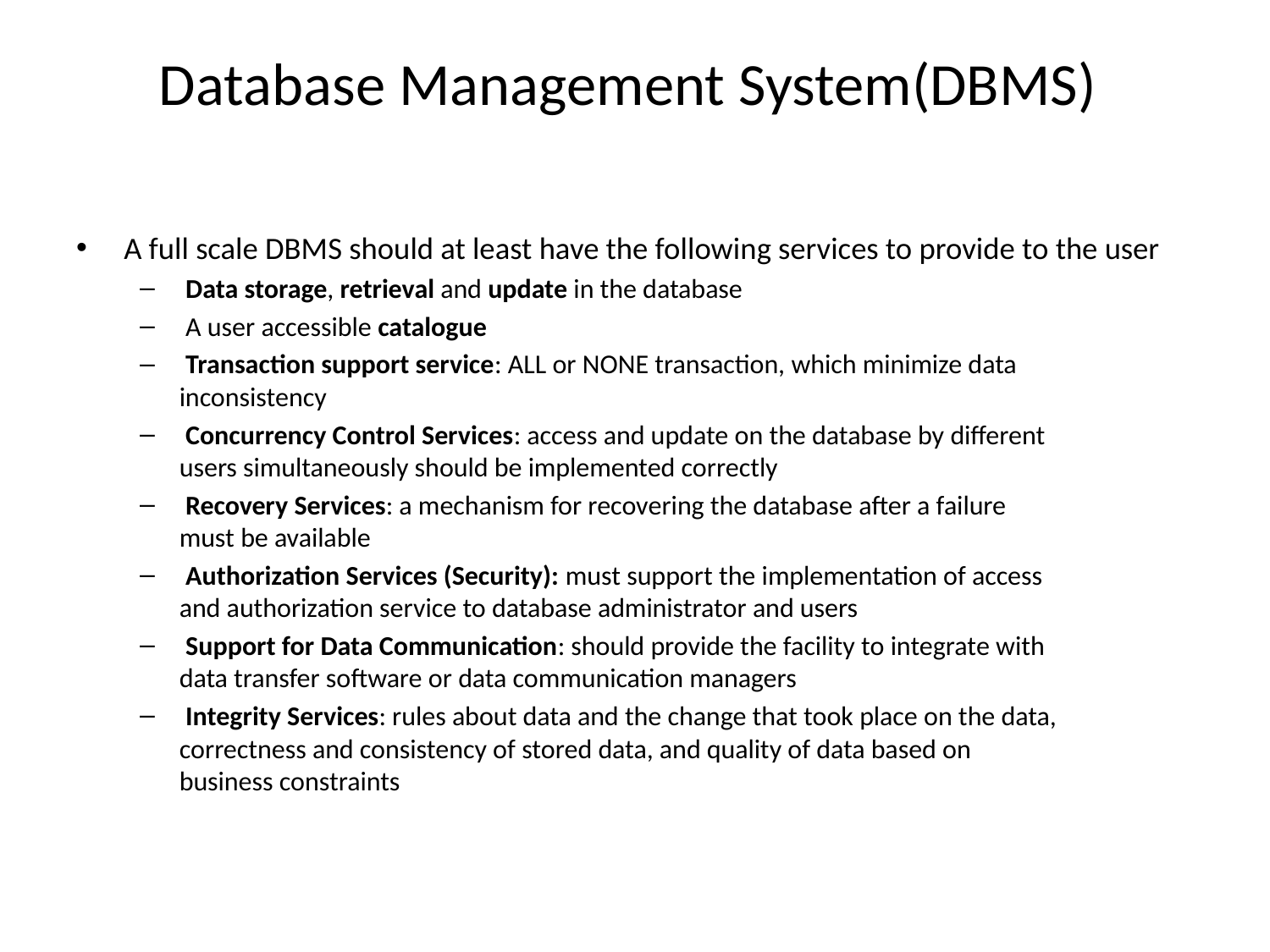

# Database Management System(DBMS)
A full scale DBMS should at least have the following services to provide to the user
 Data storage, retrieval and update in the database
 A user accessible catalogue
 Transaction support service: ALL or NONE transaction, which minimize data
inconsistency
 Concurrency Control Services: access and update on the database by different
users simultaneously should be implemented correctly
 Recovery Services: a mechanism for recovering the database after a failure
must be available
 Authorization Services (Security): must support the implementation of access
and authorization service to database administrator and users
 Support for Data Communication: should provide the facility to integrate with
data transfer software or data communication managers
 Integrity Services: rules about data and the change that took place on the data,
correctness and consistency of stored data, and quality of data based on
business constraints